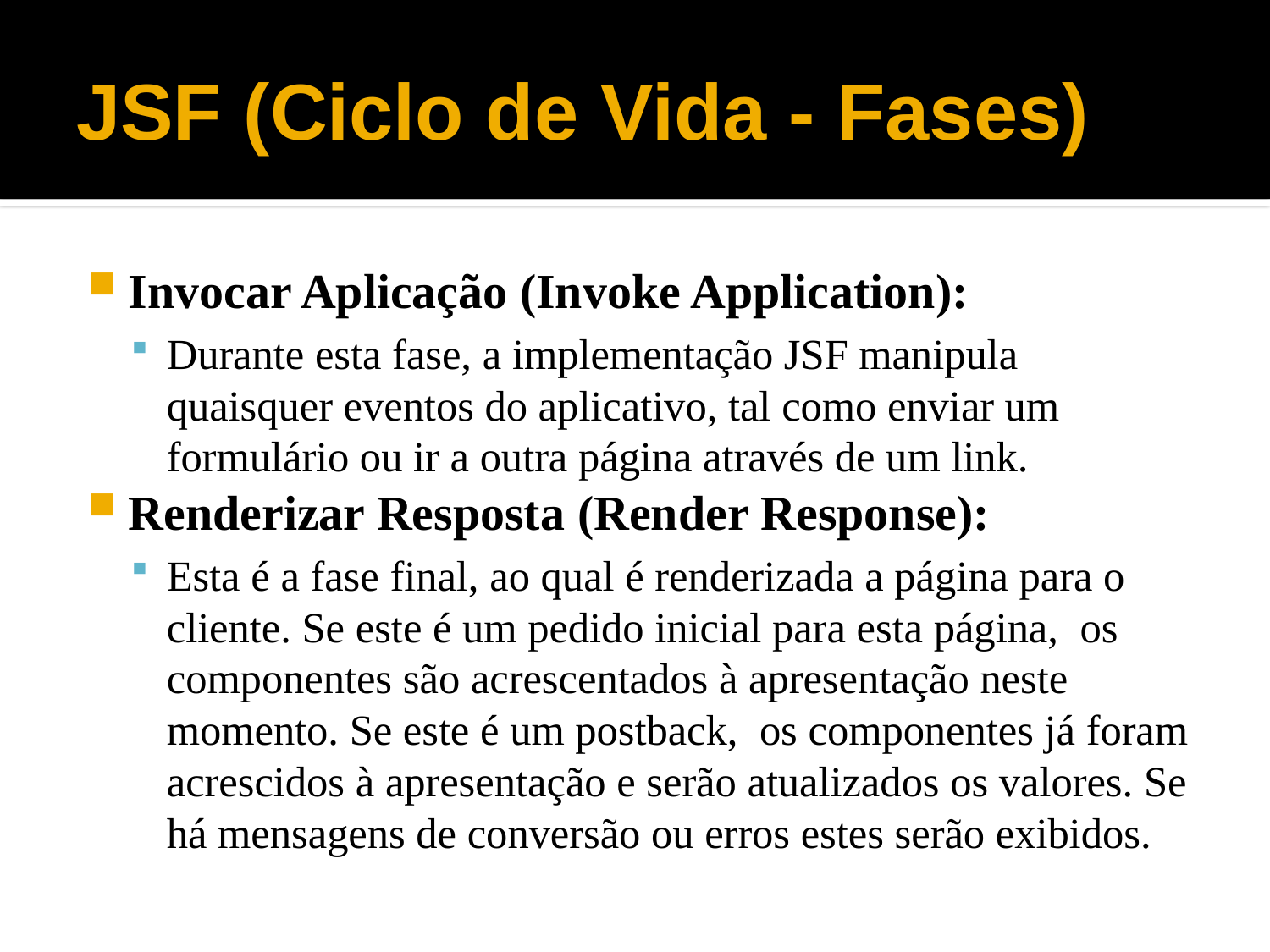

# JSF (Ciclo de Vida - Fases)
Invocar Aplicação (Invoke Application):
Durante esta fase, a implementação JSF manipula quaisquer eventos do aplicativo, tal como enviar um formulário ou ir a outra página através de um link.
Renderizar Resposta (Render Response):
Esta é a fase final, ao qual é renderizada a página para o cliente. Se este é um pedido inicial para esta página,  os componentes são acrescentados à apresentação neste momento. Se este é um postback,  os componentes já foram acrescidos à apresentação e serão atualizados os valores. Se há mensagens de conversão ou erros estes serão exibidos.